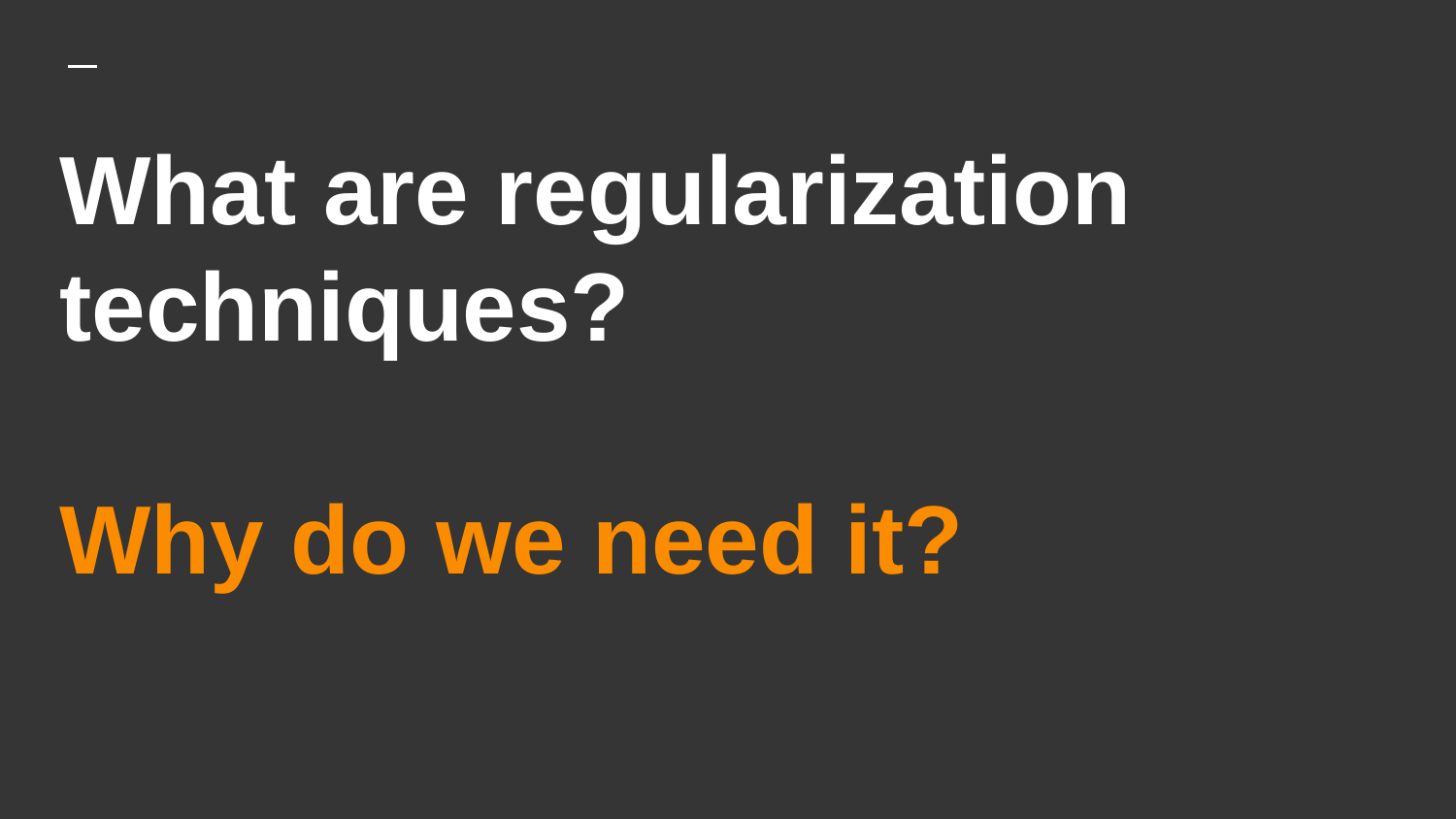

# What are regularization techniques?

Why do we need it?